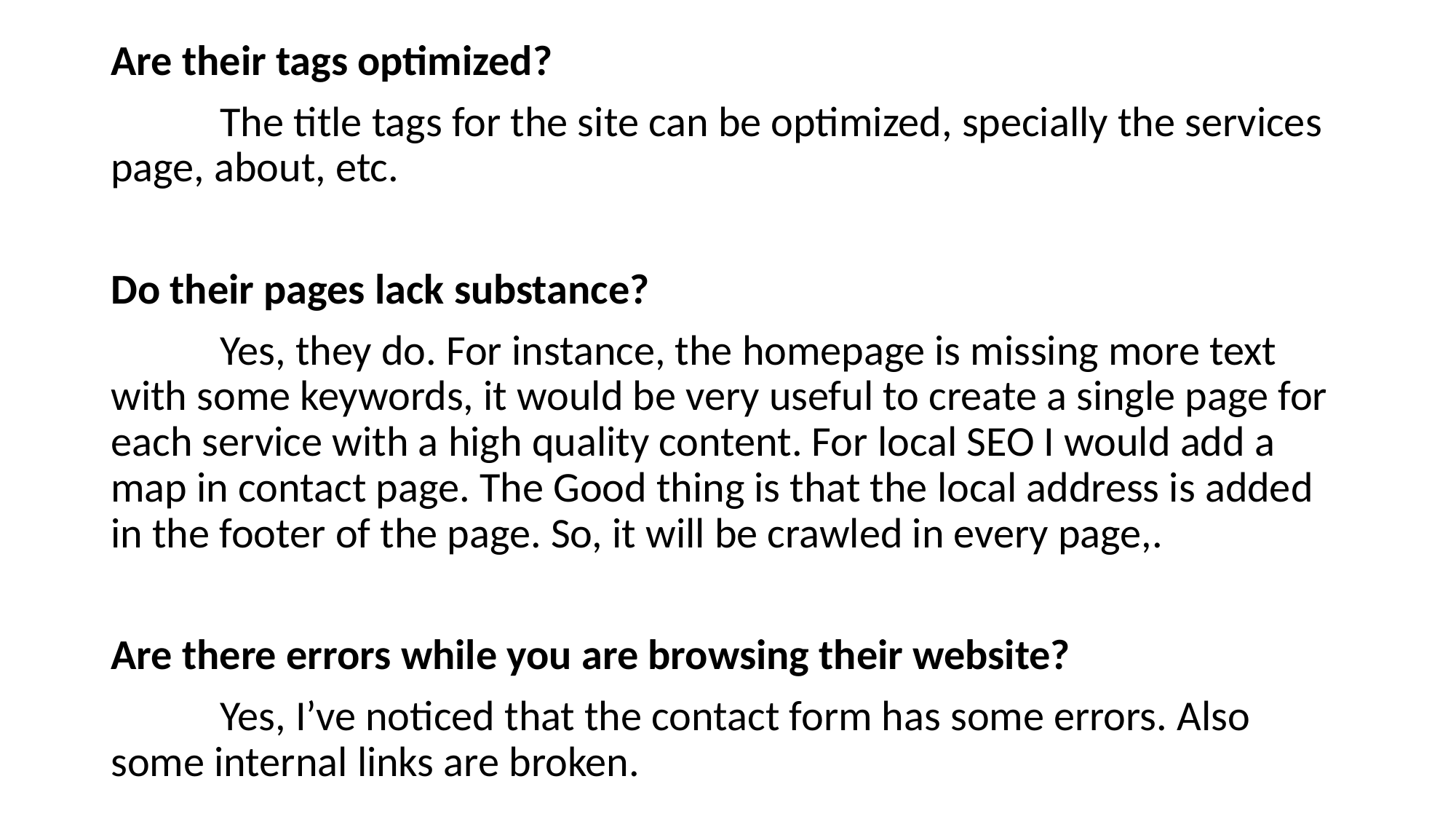

Are their tags optimized?
	The title tags for the site can be optimized, specially the services page, about, etc.

Do their pages lack substance?
	Yes, they do. For instance, the homepage is missing more text with some keywords, it would be very useful to create a single page for each service with a high quality content. For local SEO I would add a map in contact page. The Good thing is that the local address is added in the footer of the page. So, it will be crawled in every page,.

Are there errors while you are browsing their website?
	Yes, I’ve noticed that the contact form has some errors. Also some internal links are broken.